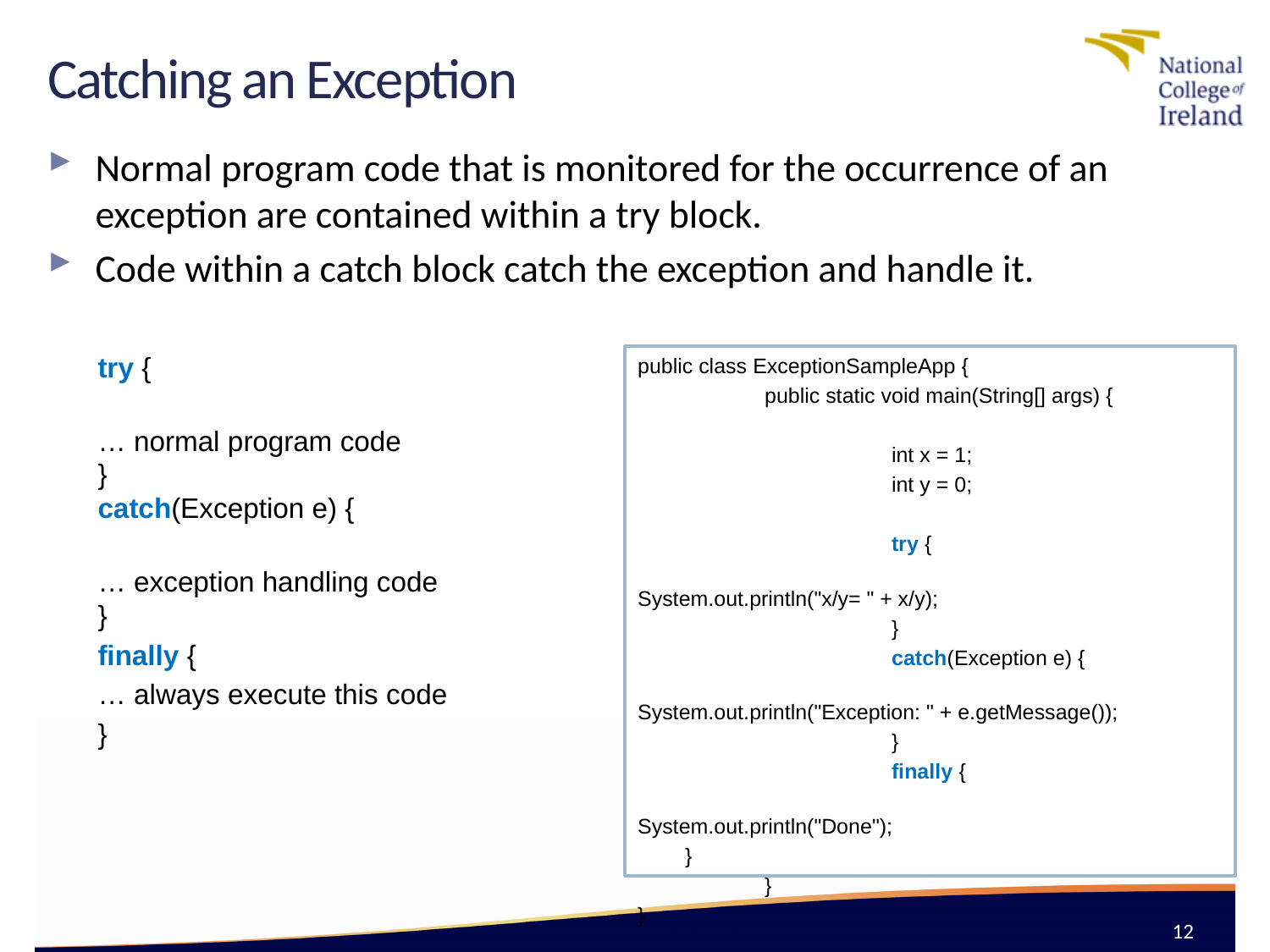

# Catching an Exception
Normal program code that is monitored for the occurrence of an exception are contained within a try block.
Code within a catch block catch the exception and handle it.

try {
… normal program code
}
catch(Exception e) {
… exception handling code
}
finally {
… always execute this code
}

public class ExceptionSampleApp {
	public static void main(String[] args) {

		int x = 1;
		int y = 0;

		try {
			System.out.println("x/y= " + x/y);
		}
		catch(Exception e) {
			System.out.println("Exception: " + e.getMessage());
		}
		finally {
			System.out.println("Done");
        }
	}
}
12